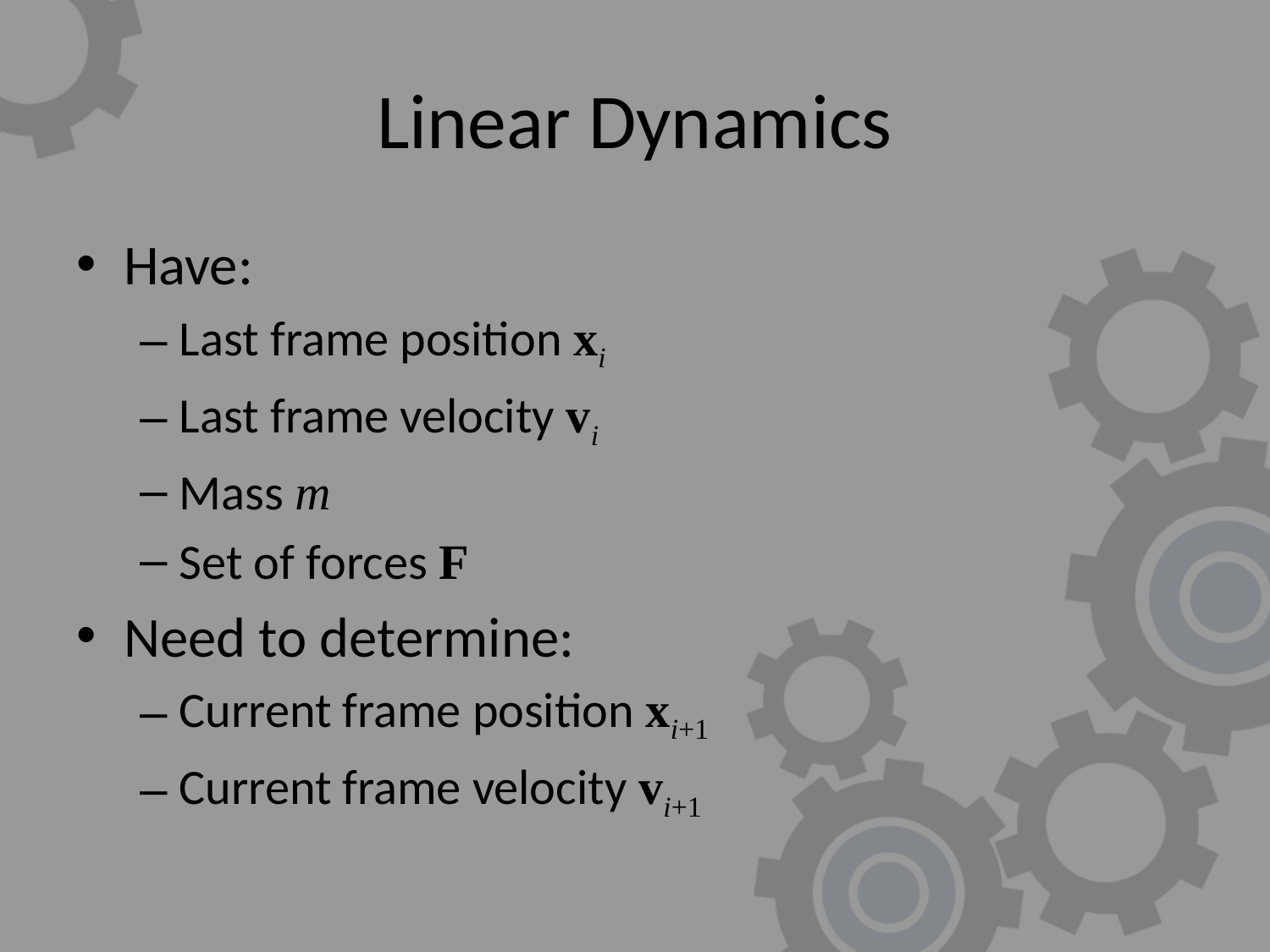

# Linear Dynamics
Have:
Last frame position xi
Last frame velocity vi
Mass m
Set of forces F
Need to determine:
Current frame position xi+1
Current frame velocity vi+1